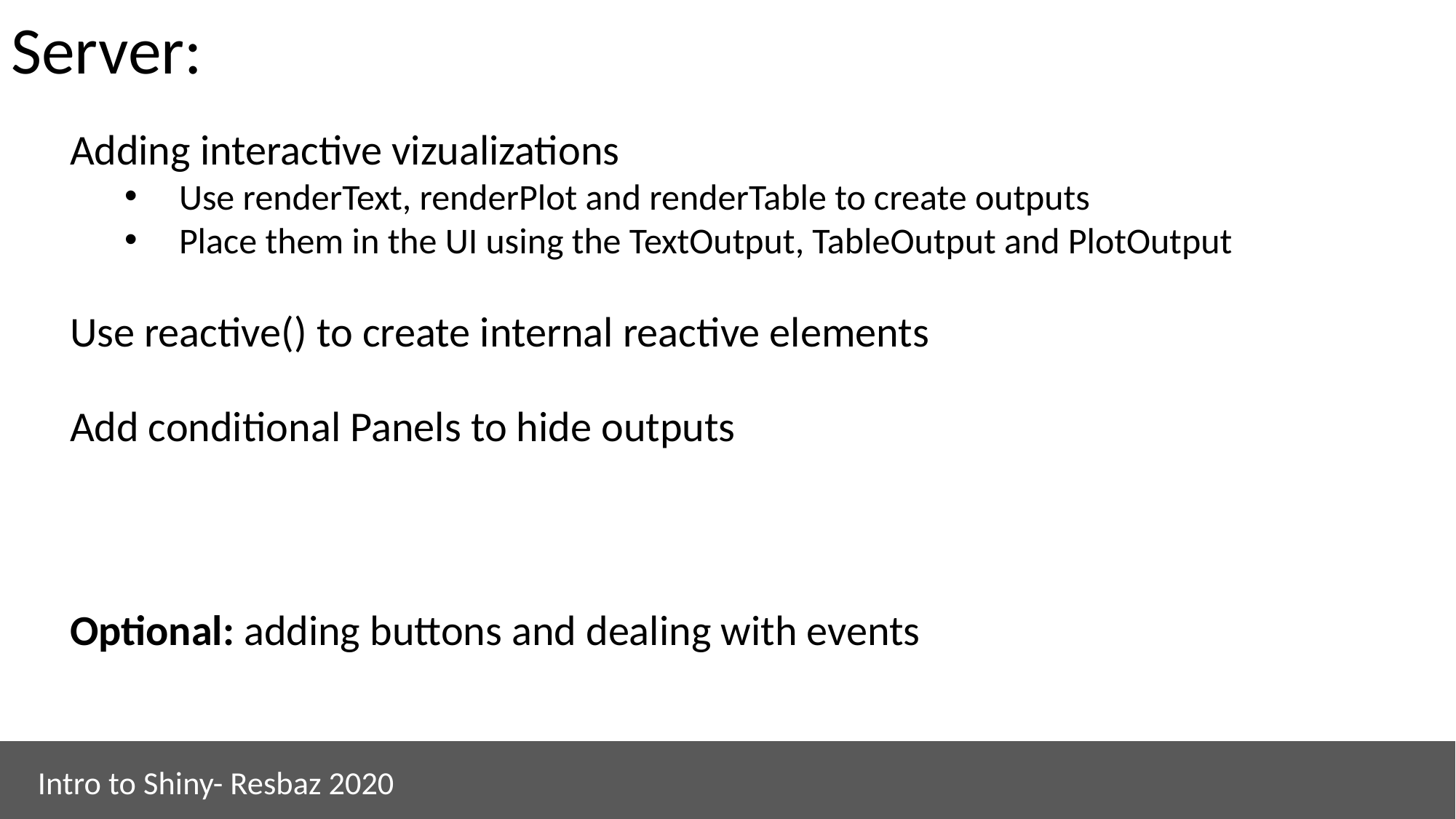

# Server:
Adding interactive vizualizations
Use renderText, renderPlot and renderTable to create outputs
Place them in the UI using the TextOutput, TableOutput and PlotOutput

Use reactive() to create internal reactive elements

Add conditional Panels to hide outputs

Optional: adding buttons and dealing with events

Intro to Shiny- Resbaz 2020